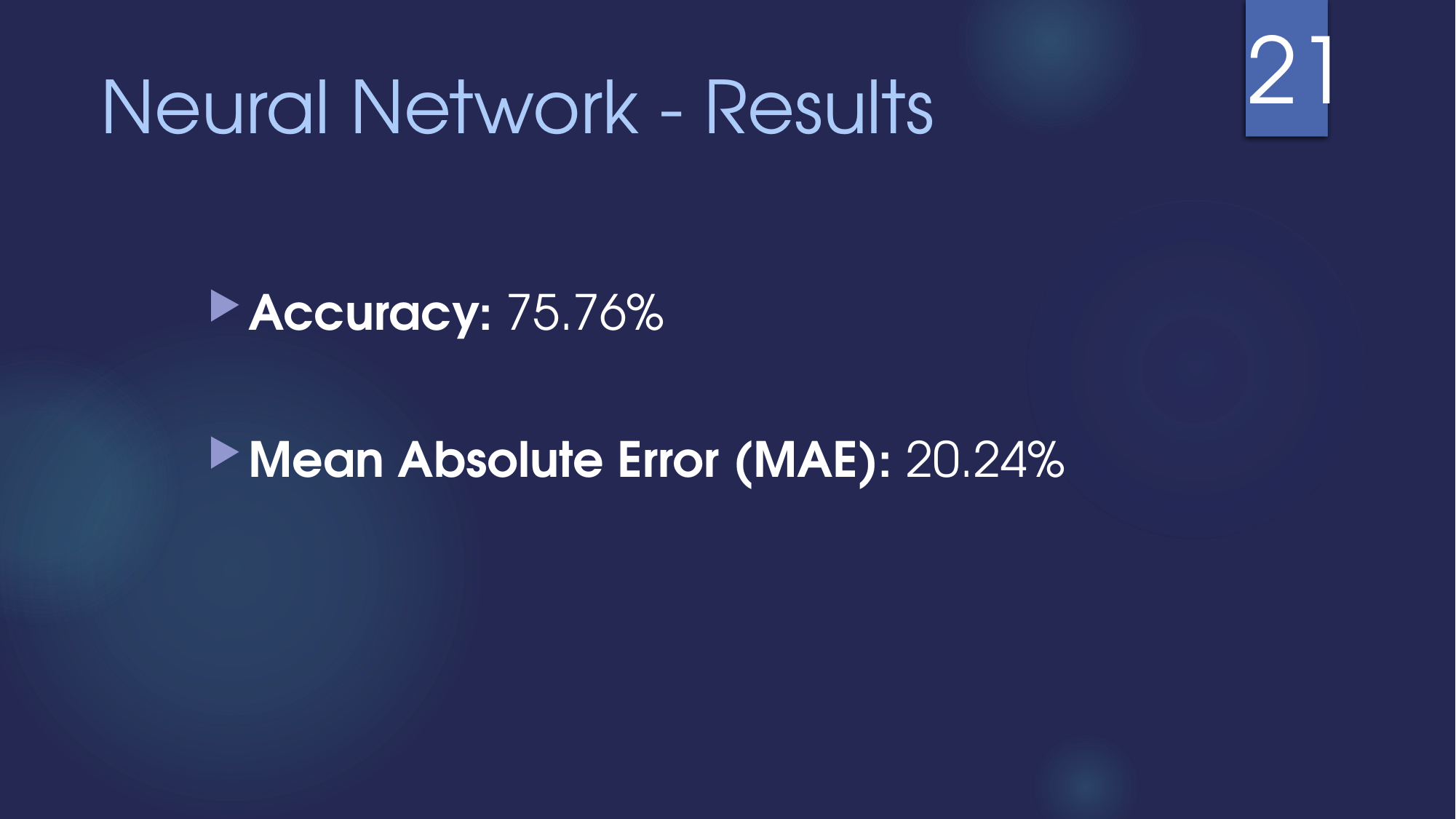

21
Neural Network - Results

Accuracy: 75.76%

Mean Absolute Error (MAE): 20.24%